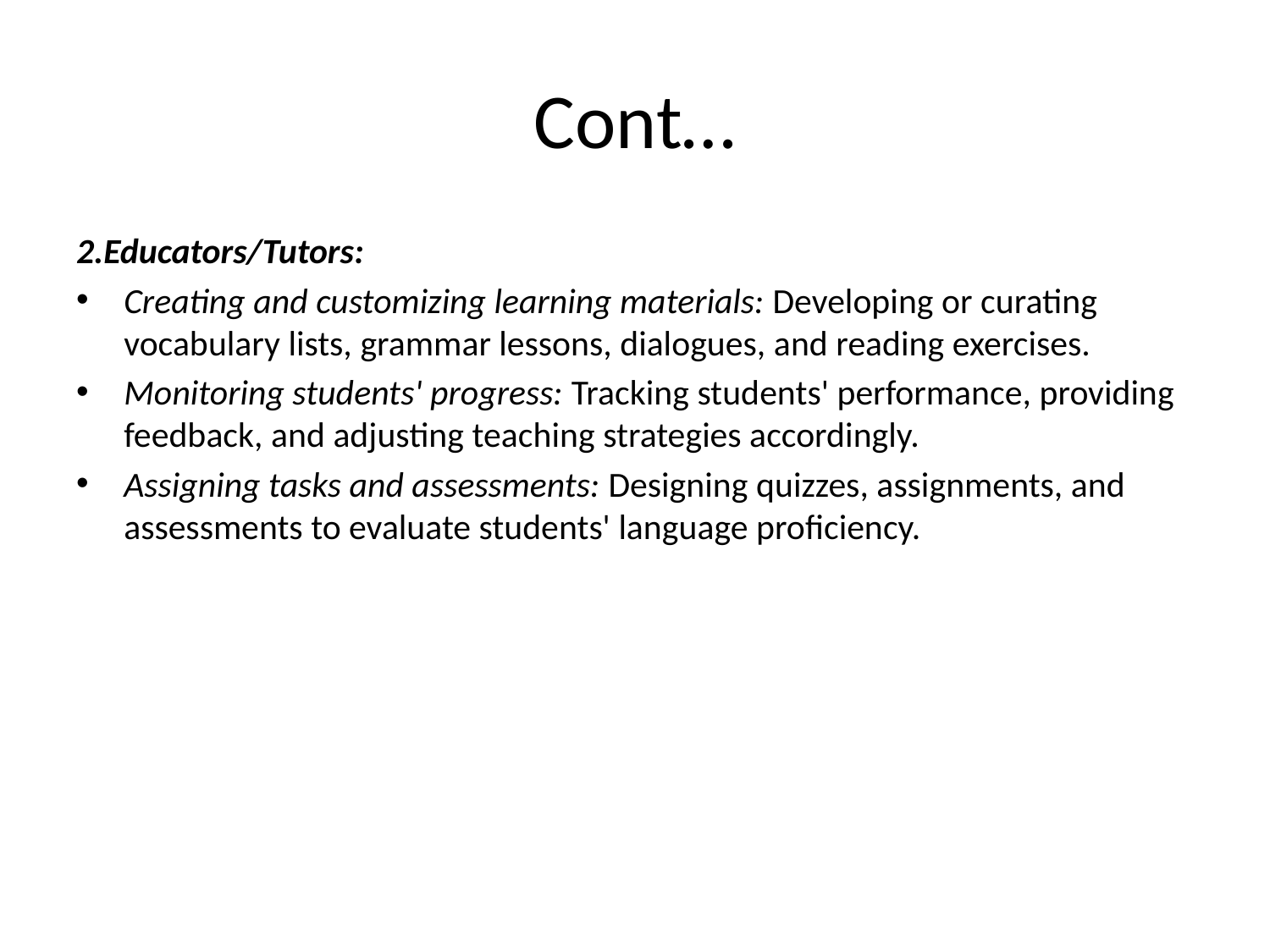

# Cont…
2.Educators/Tutors:
Creating and customizing learning materials: Developing or curating vocabulary lists, grammar lessons, dialogues, and reading exercises.
Monitoring students' progress: Tracking students' performance, providing feedback, and adjusting teaching strategies accordingly.
Assigning tasks and assessments: Designing quizzes, assignments, and assessments to evaluate students' language proficiency.